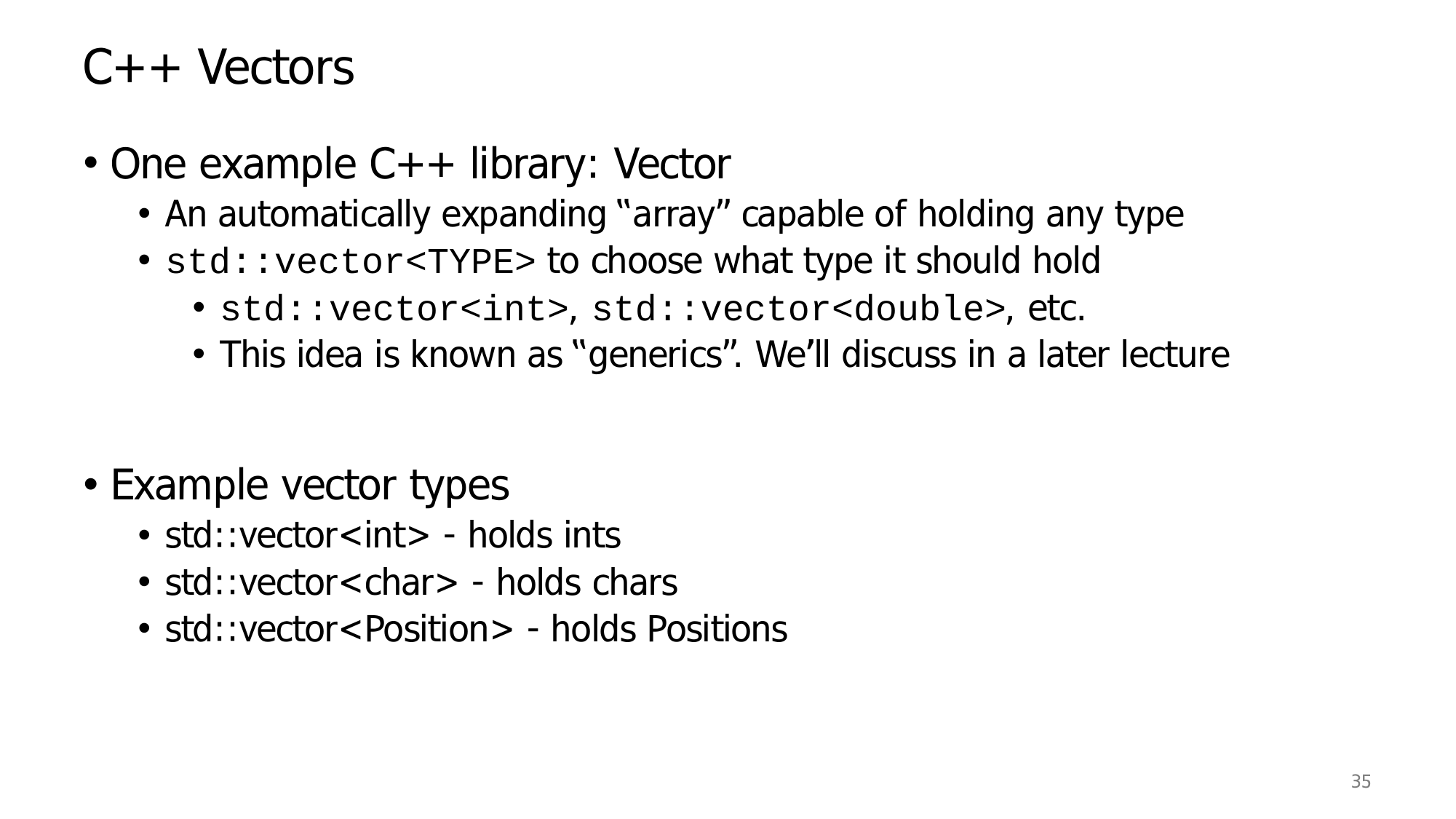

# C++ Vectors
One example C++ library: Vector
An automatically expanding “array” capable of holding any type
std::vector<TYPE> to choose what type it should hold
std::vector<int>, std::vector<double>, etc.
This idea is known as “generics”. We’ll discuss in a later lecture

Example vector types
std::vector<int> - holds ints
std::vector<char> - holds chars
std::vector<Position> - holds Positions
35